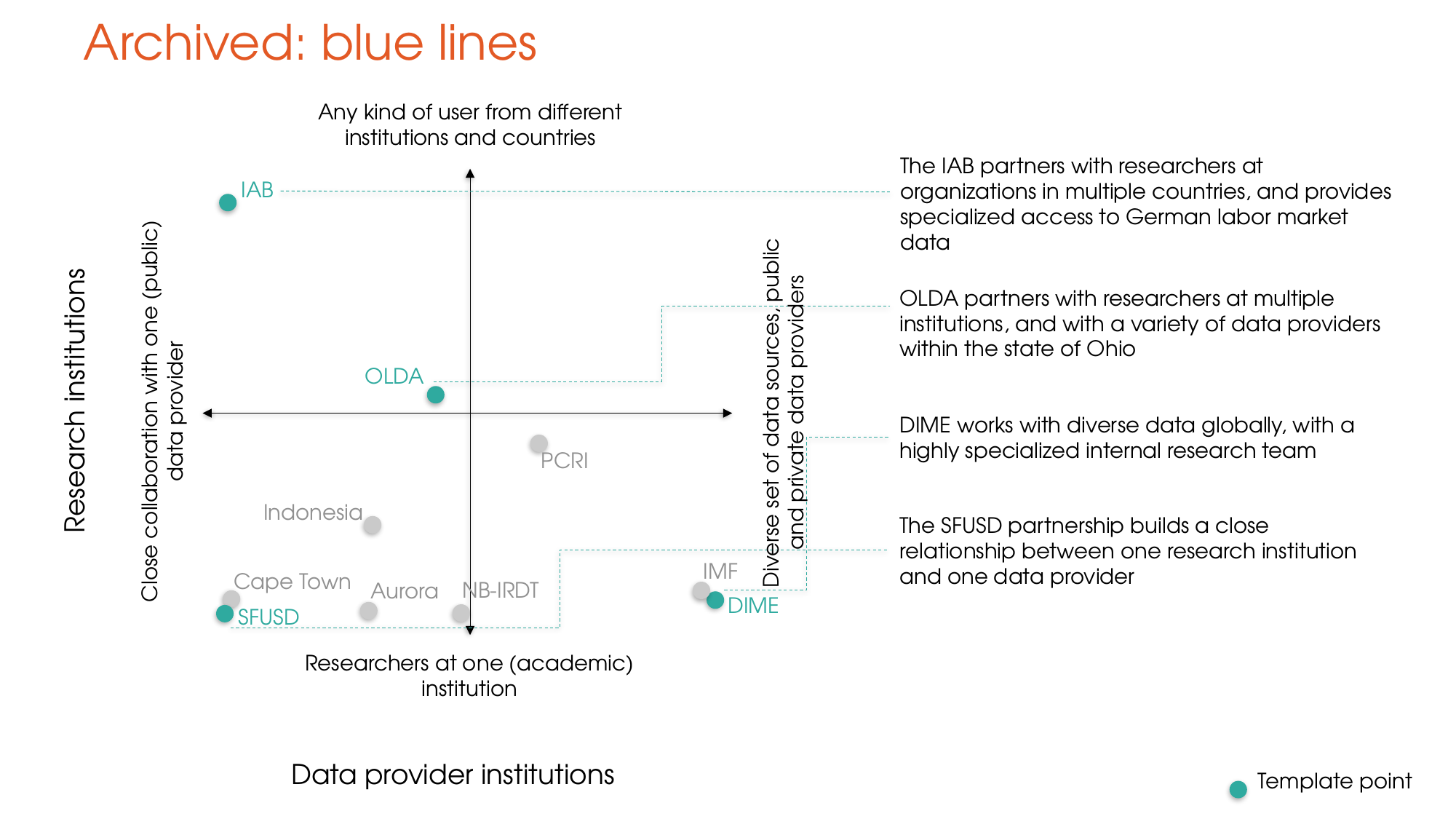

# Archived: blue lines
Any kind of user from different institutions and countries
The IAB partners with researchers at organizations in multiple countries, and provides specialized access to German labor market data
IAB

OLDA partners with researchers at multiple institutions, and with a variety of data providers within the state of Ohio
OLDA
Research institutions
Close collaboration with one (public) data provider
Diverse set of data sources, public and private data providers

DIME works with diverse data globally, with a highly specialized internal research team

PCRI
Indonesia
The SFUSD partnership builds a close relationship between one research institution and one data provider

IMF
Cape Town
NB-IRDT
Aurora

DIME

SFUSD

Researchers at one (academic) institution
Data provider institutions
Template point